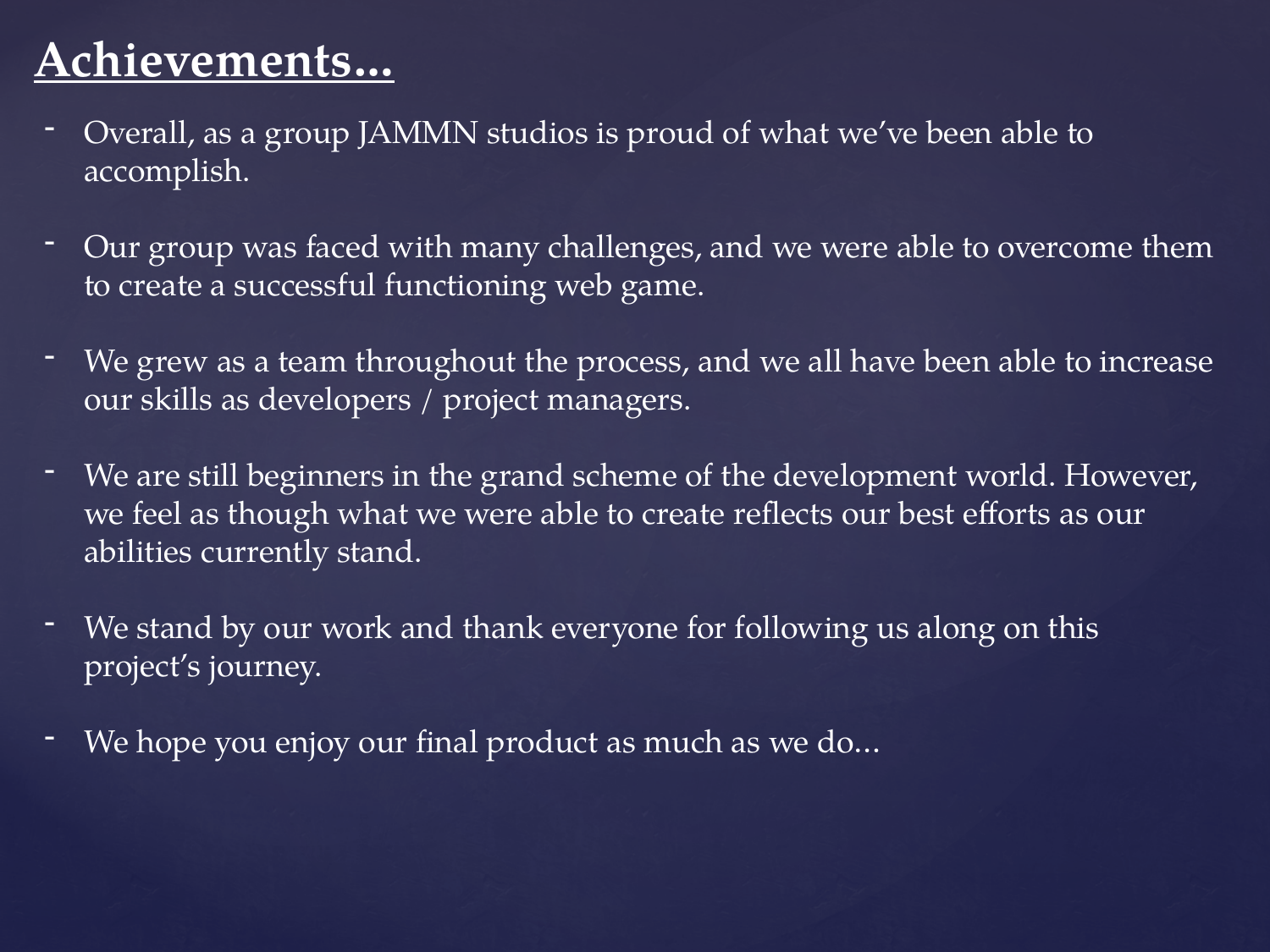

Achievements…
Overall, as a group JAMMN studios is proud of what we’ve been able to accomplish.

Our group was faced with many challenges, and we were able to overcome them to create a successful functioning web game.

We grew as a team throughout the process, and we all have been able to increase our skills as developers / project managers.

We are still beginners in the grand scheme of the development world. However, we feel as though what we were able to create reflects our best efforts as our abilities currently stand.

We stand by our work and thank everyone for following us along on this project’s journey.

We hope you enjoy our final product as much as we do…